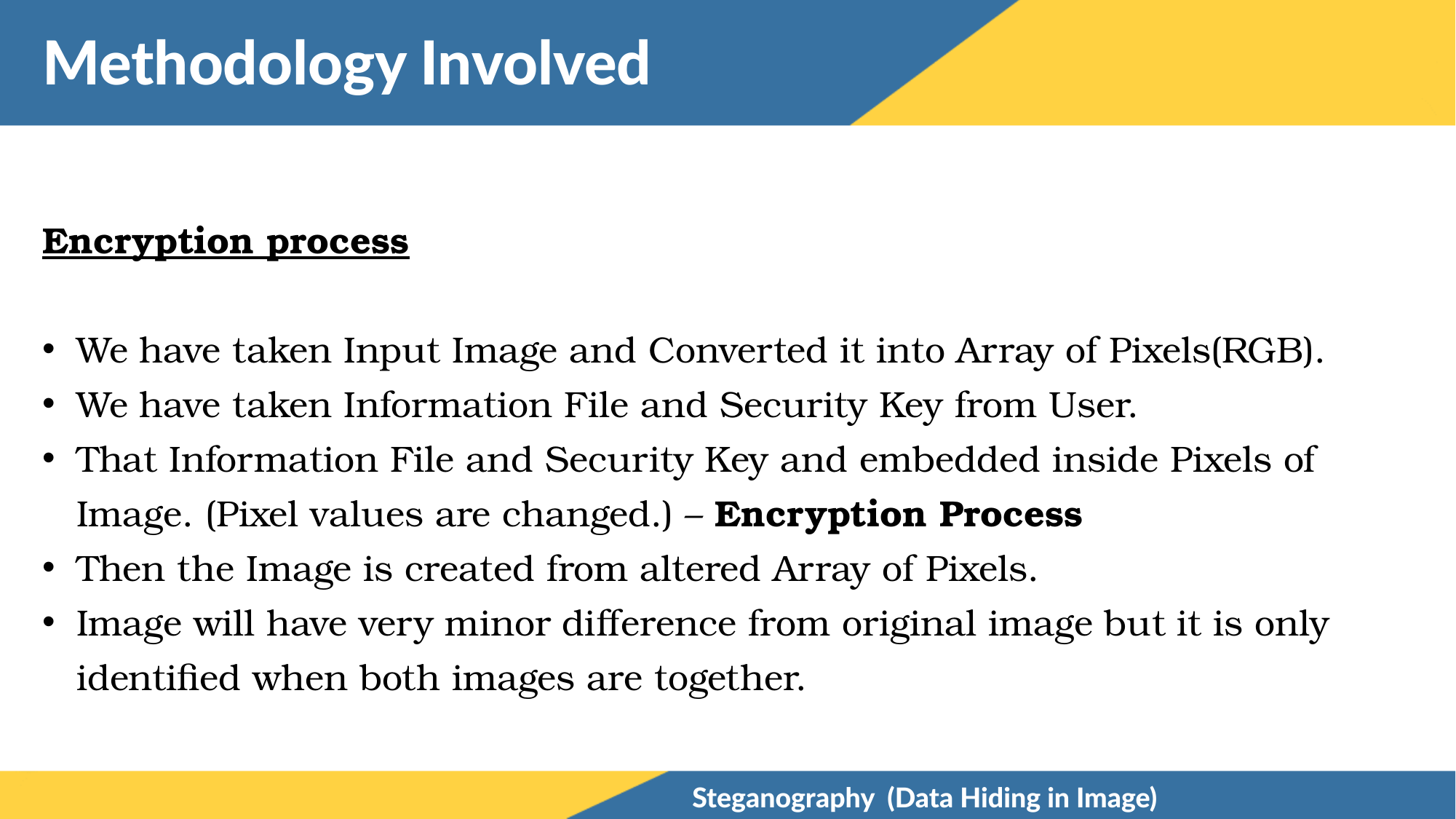

Methodology Involved
Encryption process

We have taken Input Image and Converted it into Array of Pixels(RGB).
We have taken Information File and Security Key from User.
That Information File and Security Key and embedded inside Pixels of Image. (Pixel values are changed.) – Encryption Process
Then the Image is created from altered Array of Pixels.
Image will have very minor difference from original image but it is only identified when both images are together.

Steganography  (Data Hiding in Image)